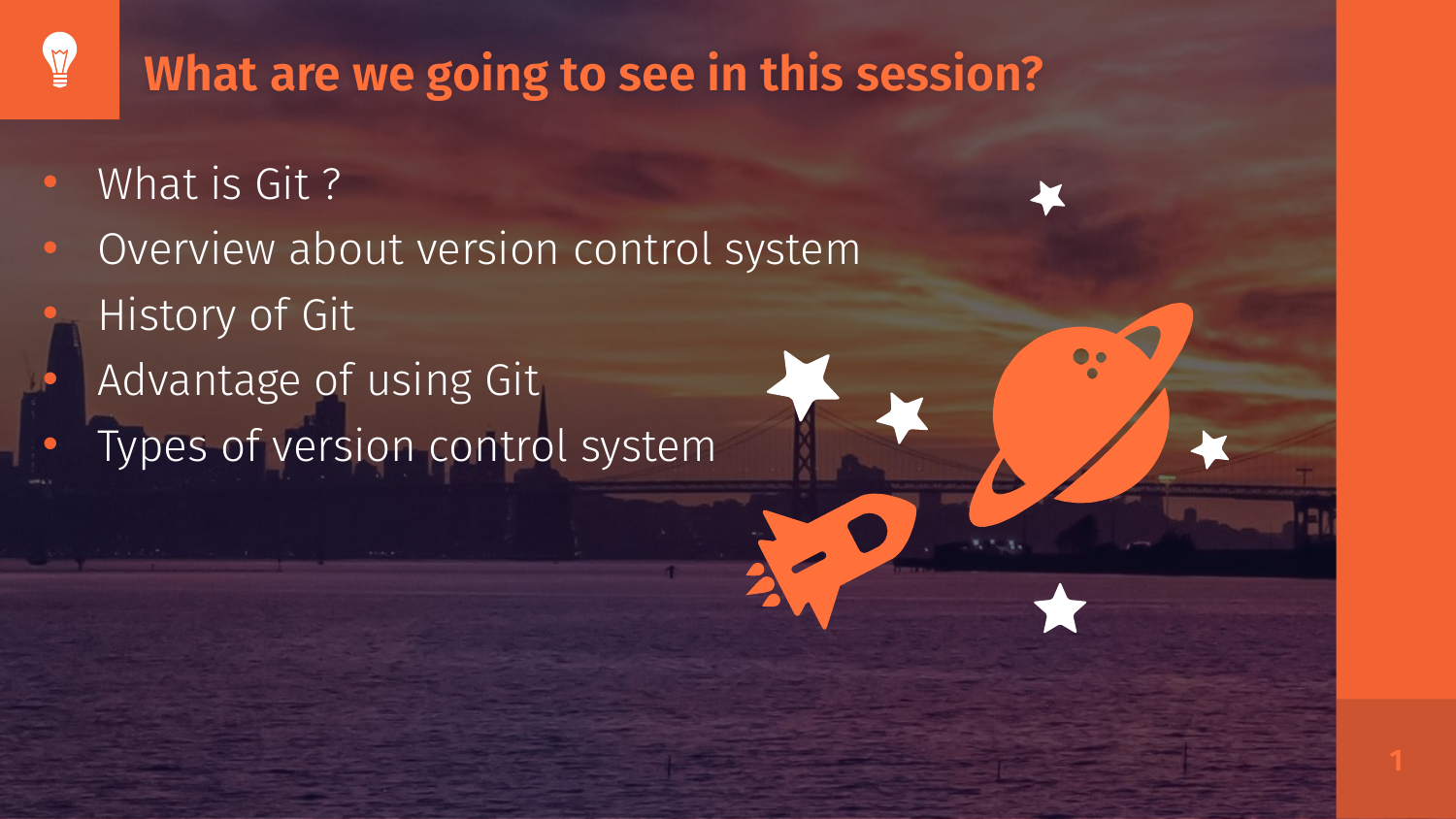

What are we going to see in this session?
What is Git ?
Overview about version control system
History of Git
Advantage of using Git
Types of version control system

1